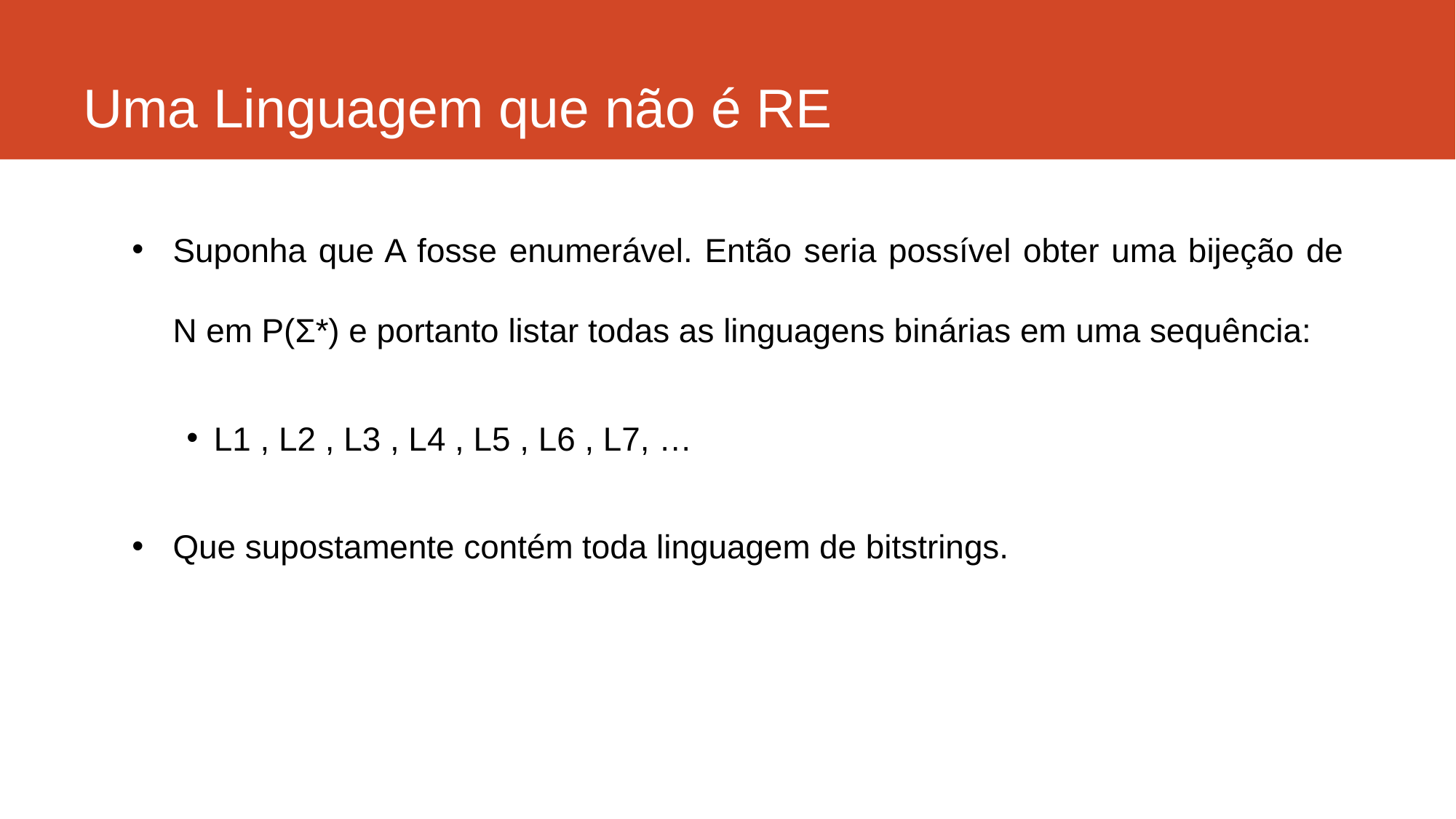

# Uma Linguagem que não é RE
Suponha que A fosse enumerável. Então seria possível obter uma bijeção de N em P(Σ*) e portanto listar todas as linguagens binárias em uma sequência:
L1 , L2 , L3 , L4 , L5 , L6 , L7, …
Que supostamente contém toda linguagem de bitstrings.